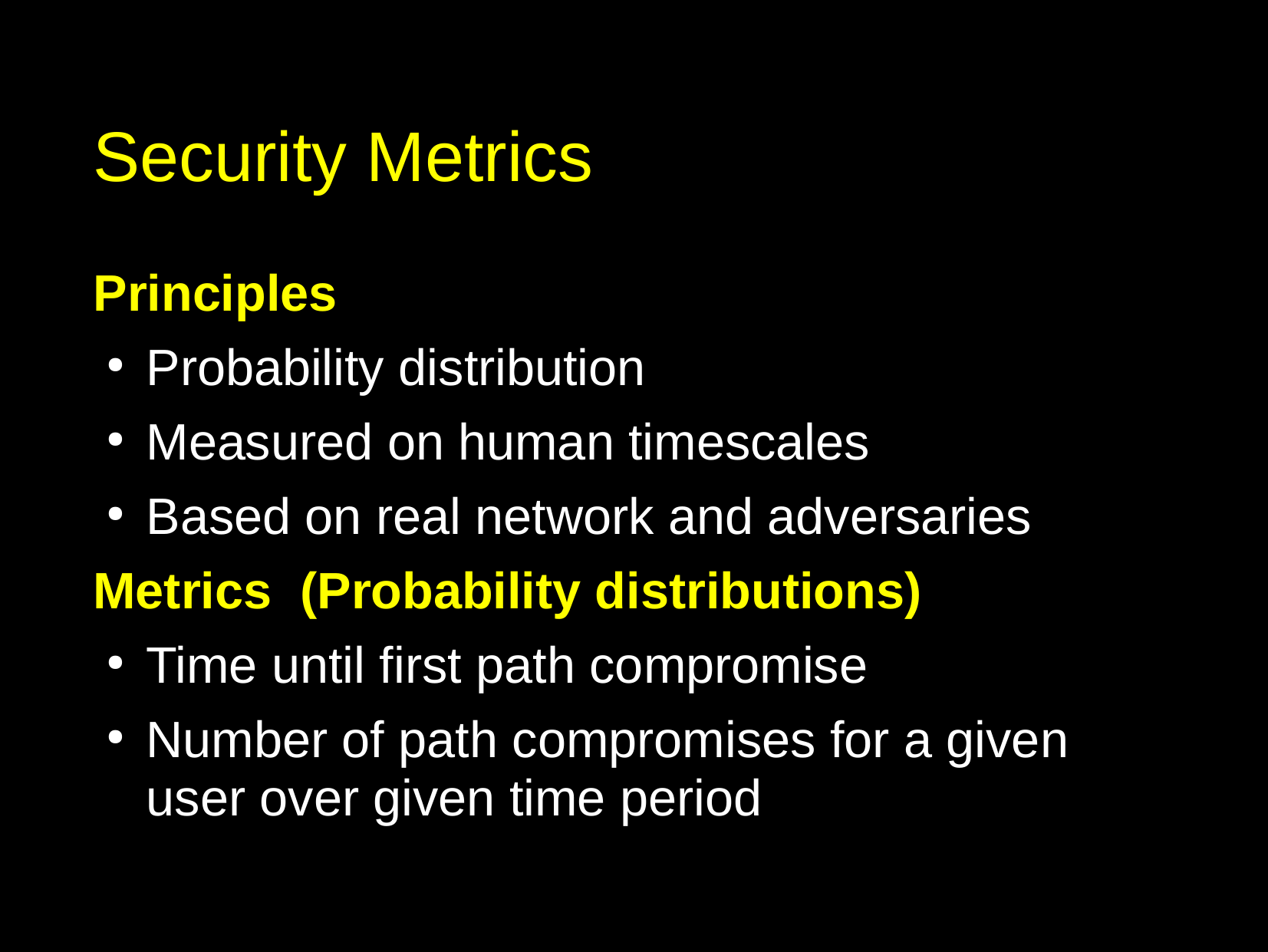

# Security Metrics
Principles
Probability distribution
Measured on human timescales
Based on real network and adversaries
Metrics  (Probability distributions)
Time until first path compromise
Number of path compromises for a given user over given time period